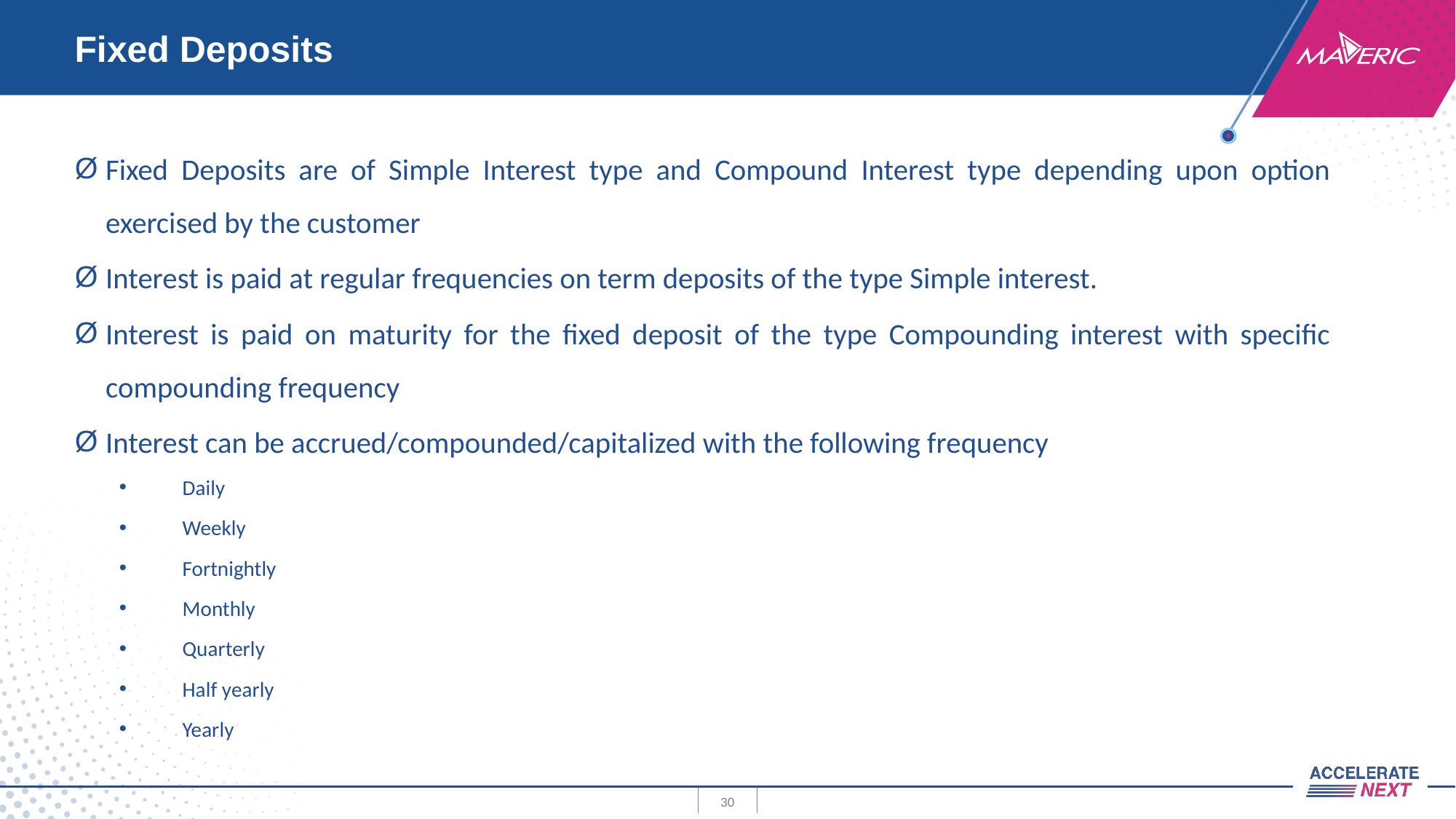

# Fixed Deposits
Fixed Deposits are of Simple Interest type and Compound Interest type depending upon option exercised by the customer
Interest is paid at regular frequencies on term deposits of the type Simple interest.
Interest is paid on maturity for the fixed deposit of the type Compounding interest with specific compounding frequency
Interest can be accrued/compounded/capitalized with the following frequency
Daily
Weekly
Fortnightly
Monthly
Quarterly
Half yearly
Yearly

30